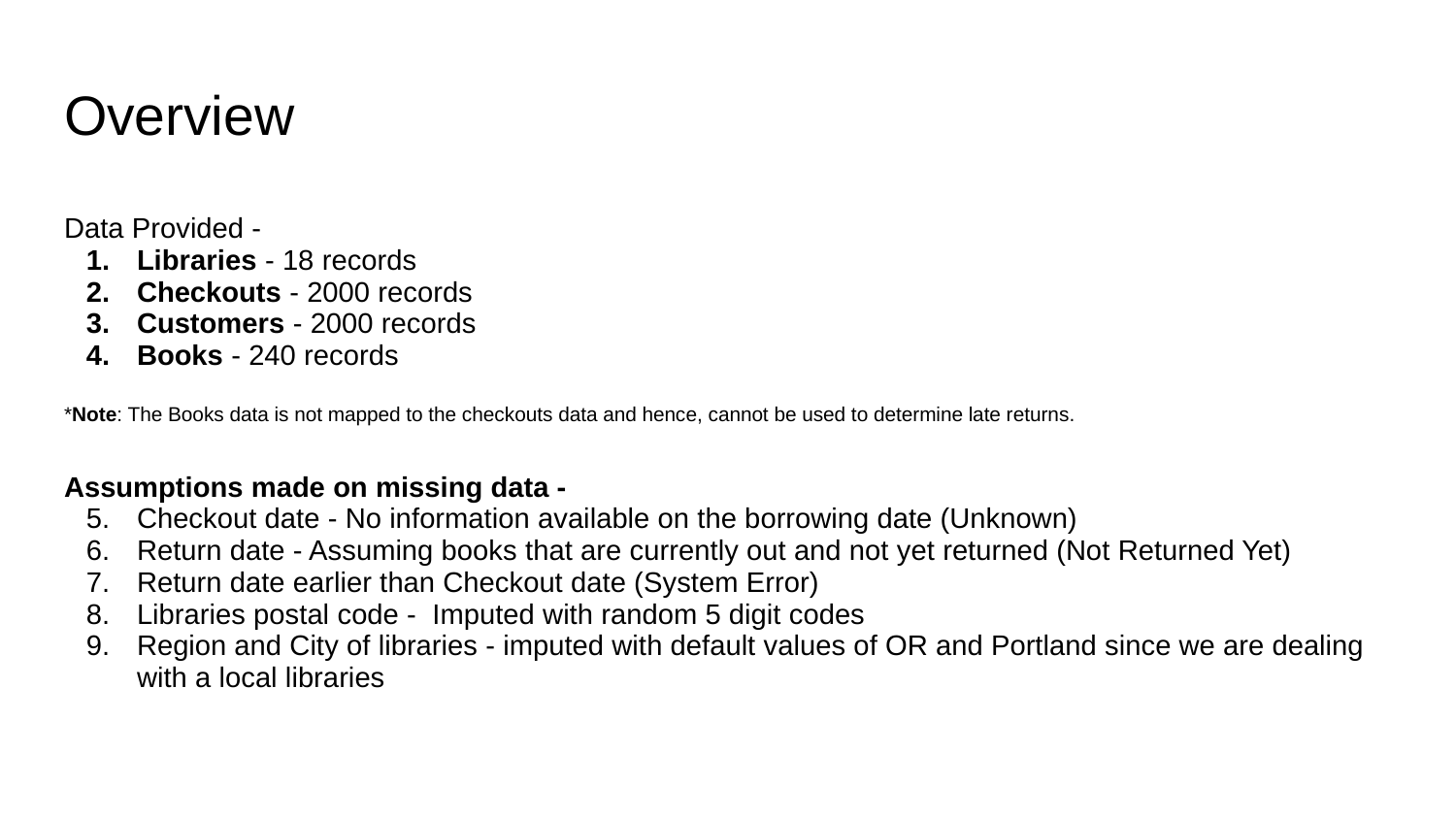

# Overview
Data Provided -
Libraries - 18 records
Checkouts - 2000 records
Customers - 2000 records
Books - 240 records

*Note: The Books data is not mapped to the checkouts data and hence, cannot be used to determine late returns.

Assumptions made on missing data -
Checkout date - No information available on the borrowing date (Unknown)
Return date - Assuming books that are currently out and not yet returned (Not Returned Yet)
Return date earlier than Checkout date (System Error)
Libraries postal code -  Imputed with random 5 digit codes
Region and City of libraries - imputed with default values of OR and Portland since we are dealing with a local libraries